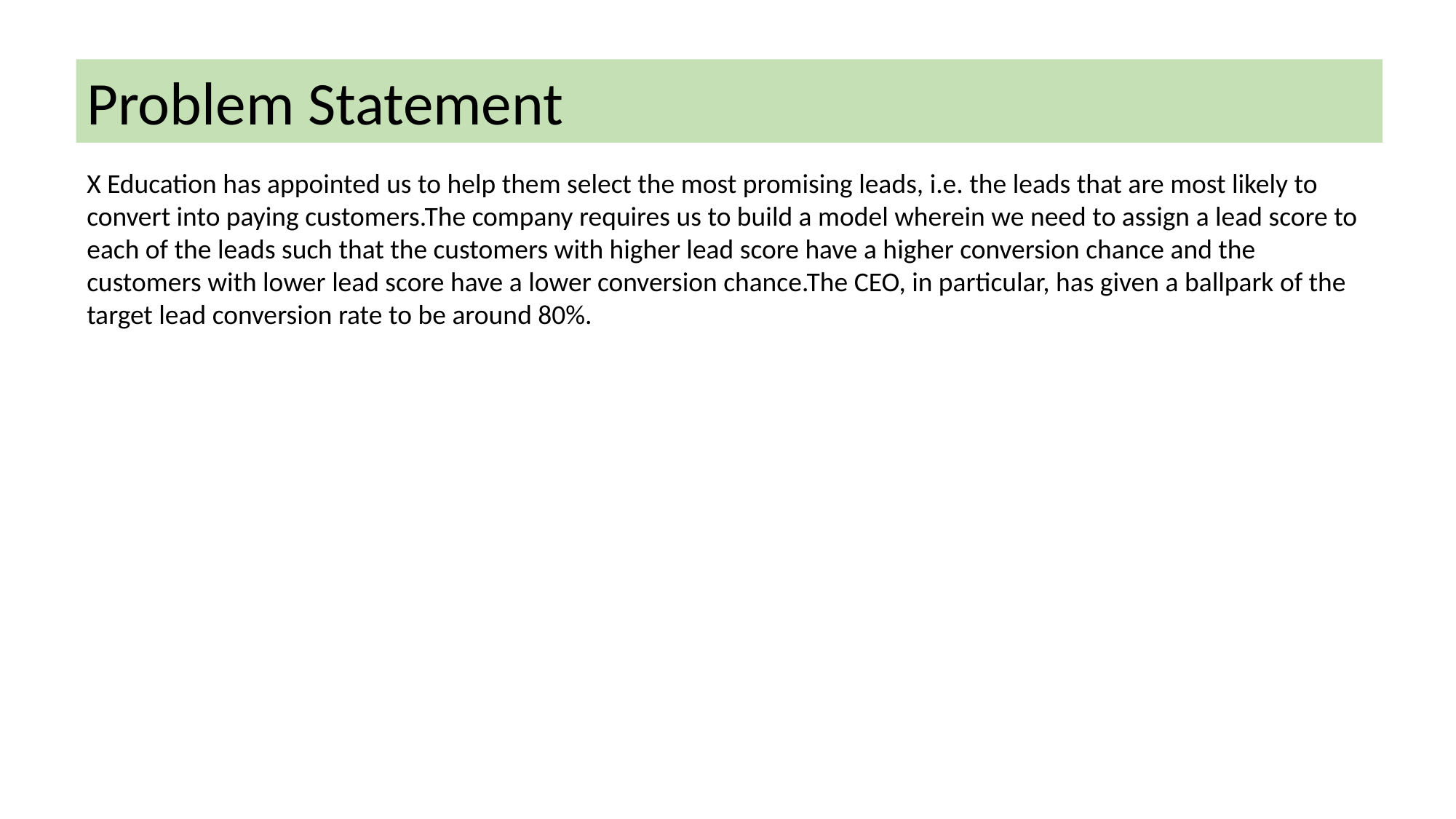

Problem Statement
X Education has appointed us to help them select the most promising leads, i.e. the leads that are most likely to convert into paying customers.The company requires us to build a model wherein we need to assign a lead score to each of the leads such that the customers with higher lead score have a higher conversion chance and the customers with lower lead score have a lower conversion chance.The CEO, in particular, has given a ballpark of the target lead conversion rate to be around 80%.